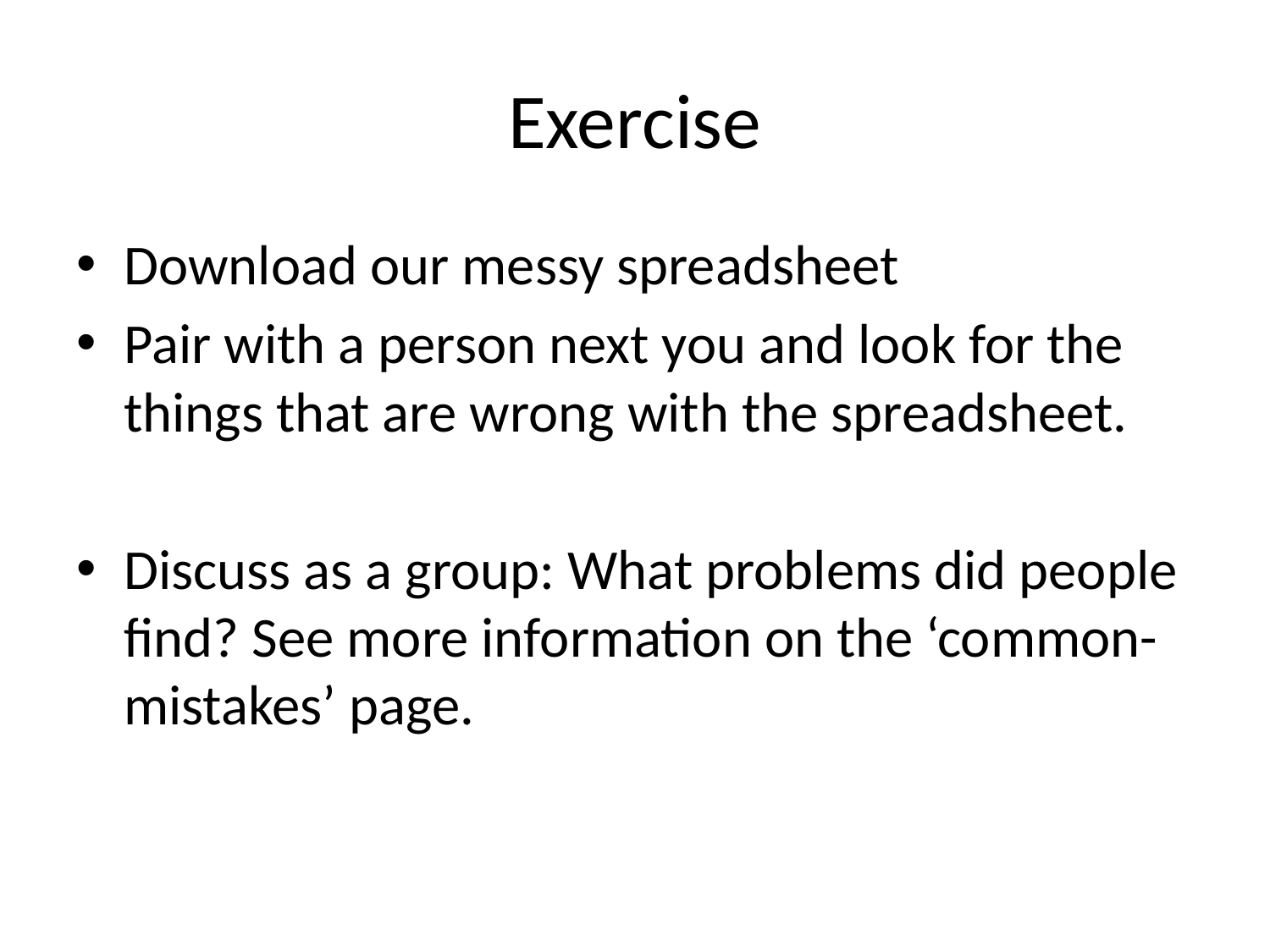

# Exercise
Download our messy spreadsheet
Pair with a person next you and look for the things that are wrong with the spreadsheet.

Discuss as a group: What problems did people find? See more information on the ‘common-mistakes’ page.